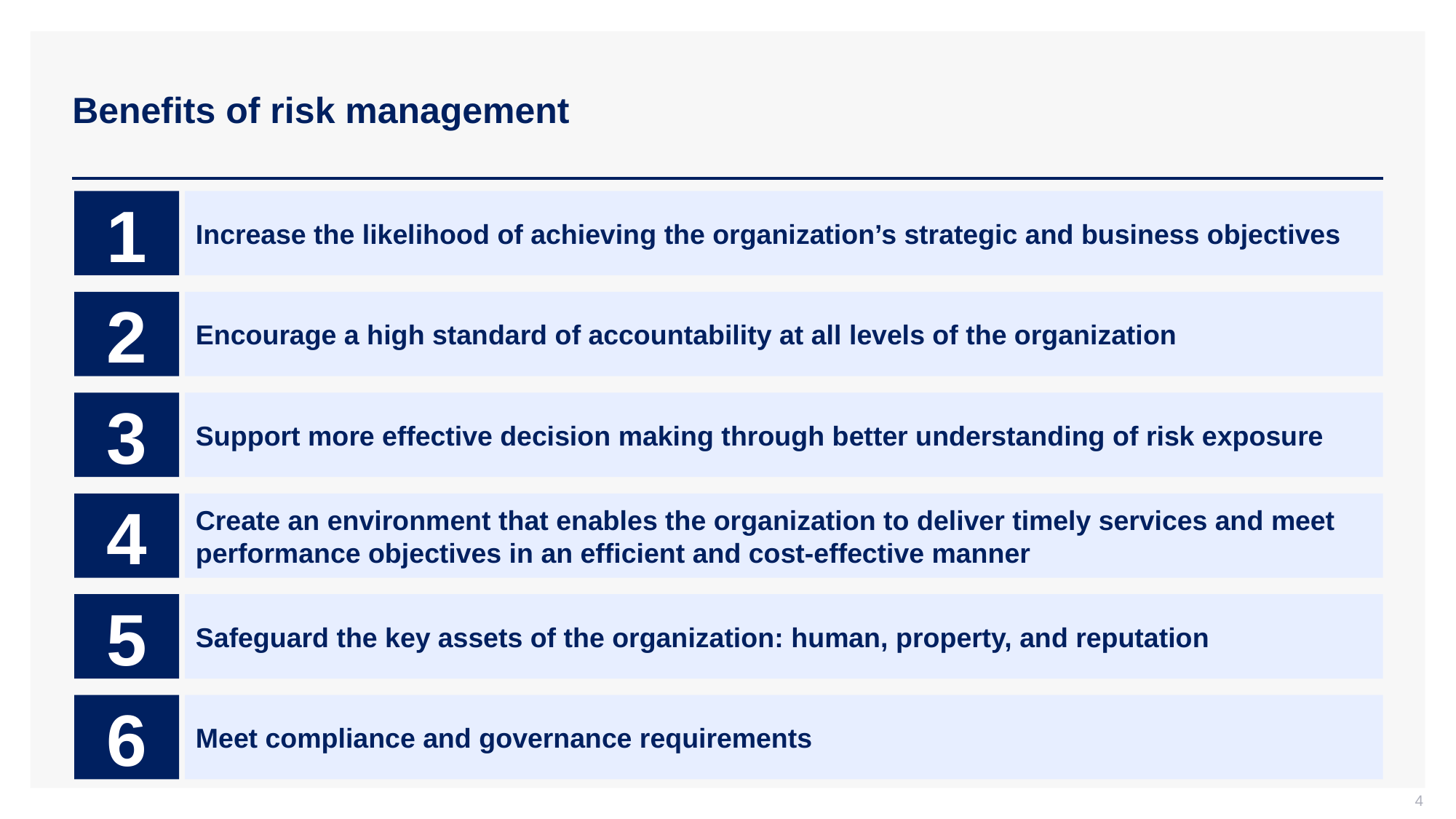

# Benefits of risk management
1
Increase the likelihood of achieving the organization’s strategic and business objectives
2
Encourage a high standard of accountability at all levels of the organization
3
Support more effective decision making through better understanding of risk exposure
4
Create an environment that enables the organization to deliver timely services and meet performance objectives in an efficient and cost-effective manner
5
Safeguard the key assets of the organization: human, property, and reputation
6
Meet compliance and governance requirements
4